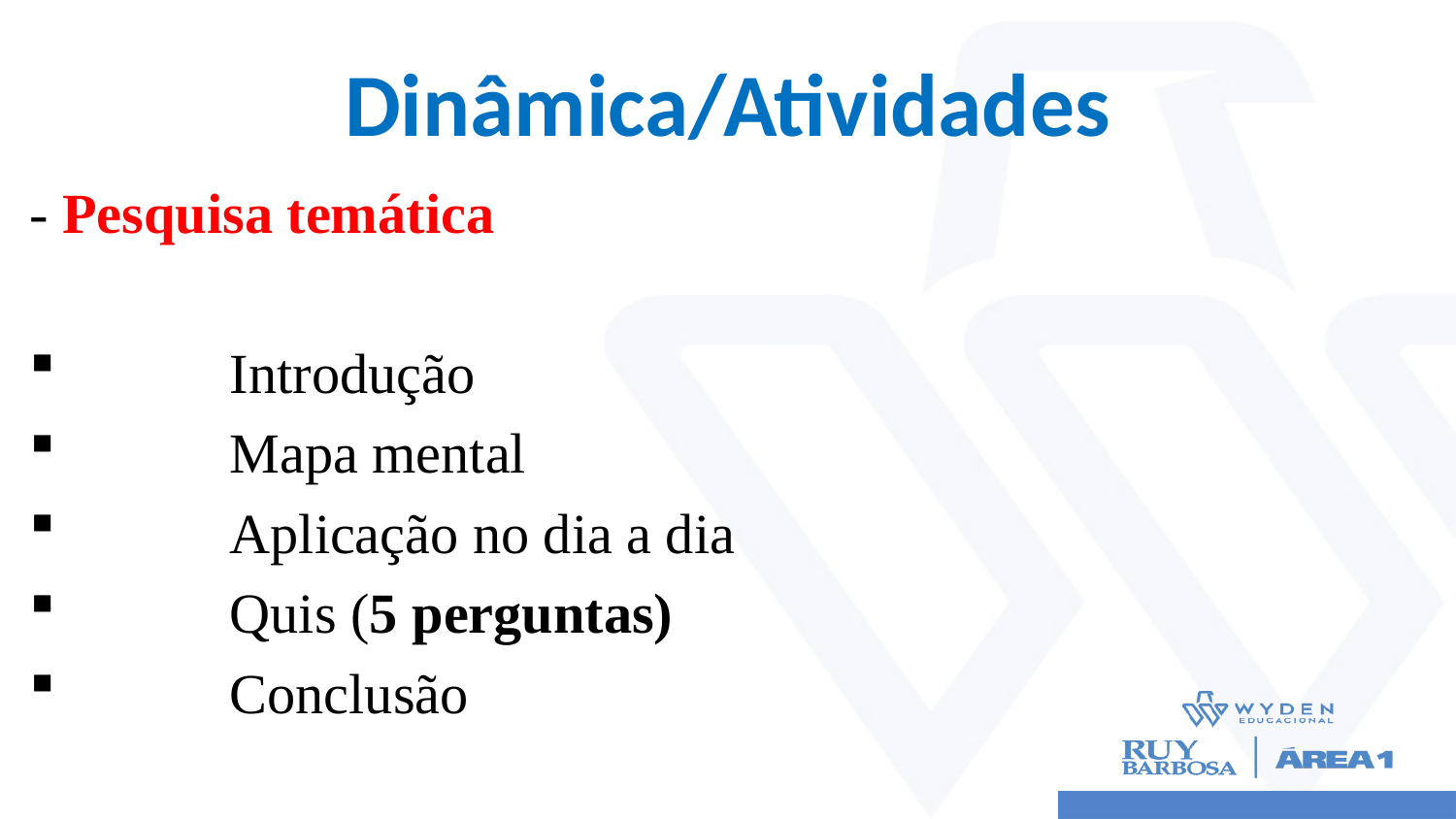

# Dinâmica/Atividades
- Pesquisa temática

	Introdução
	Mapa mental
	Aplicação no dia a dia
	Quis (5 perguntas)
	Conclusão